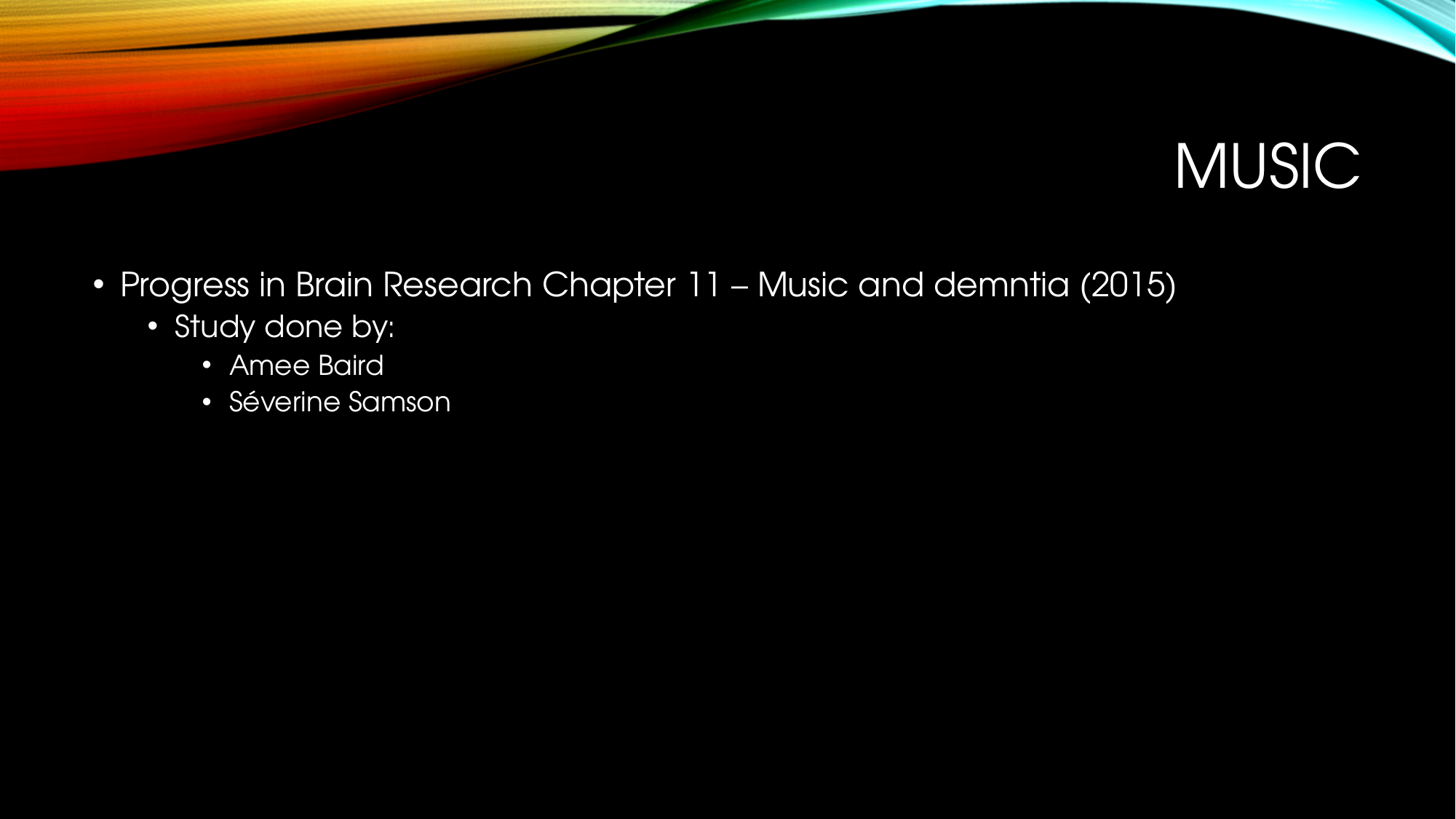

# Music
Progress in Brain Research Chapter 11 – Music and demntia (2015)
Study done by:
Amee Baird
Séverine Samson